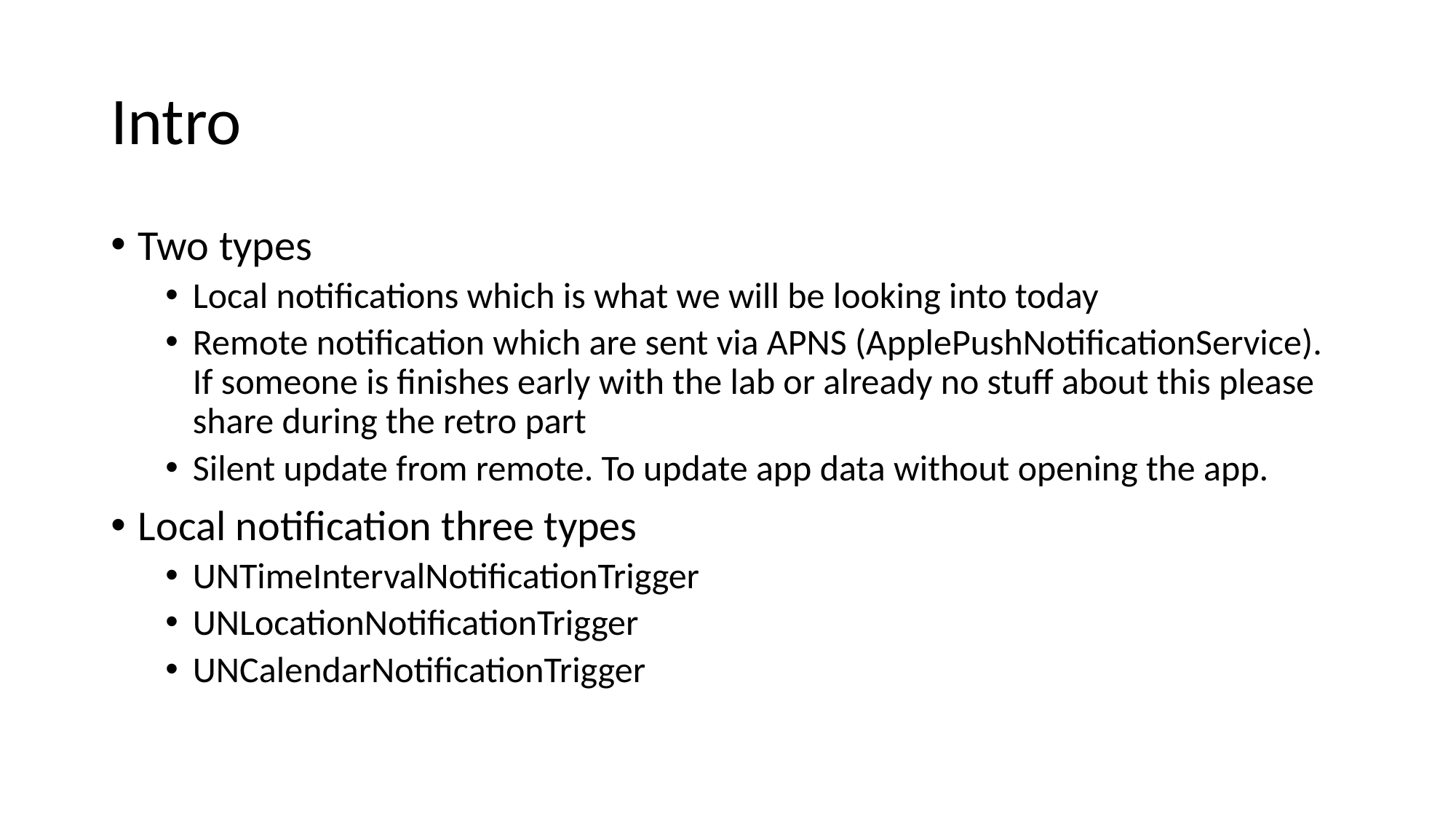

# Intro
Two types
Local notifications which is what we will be looking into today
Remote notification which are sent via APNS (ApplePushNotificationService). If someone is finishes early with the lab or already no stuff about this please share during the retro part
Silent update from remote. To update app data without opening the app.
Local notification three types
UNTimeIntervalNotificationTrigger
UNLocationNotificationTrigger
UNCalendarNotificationTrigger